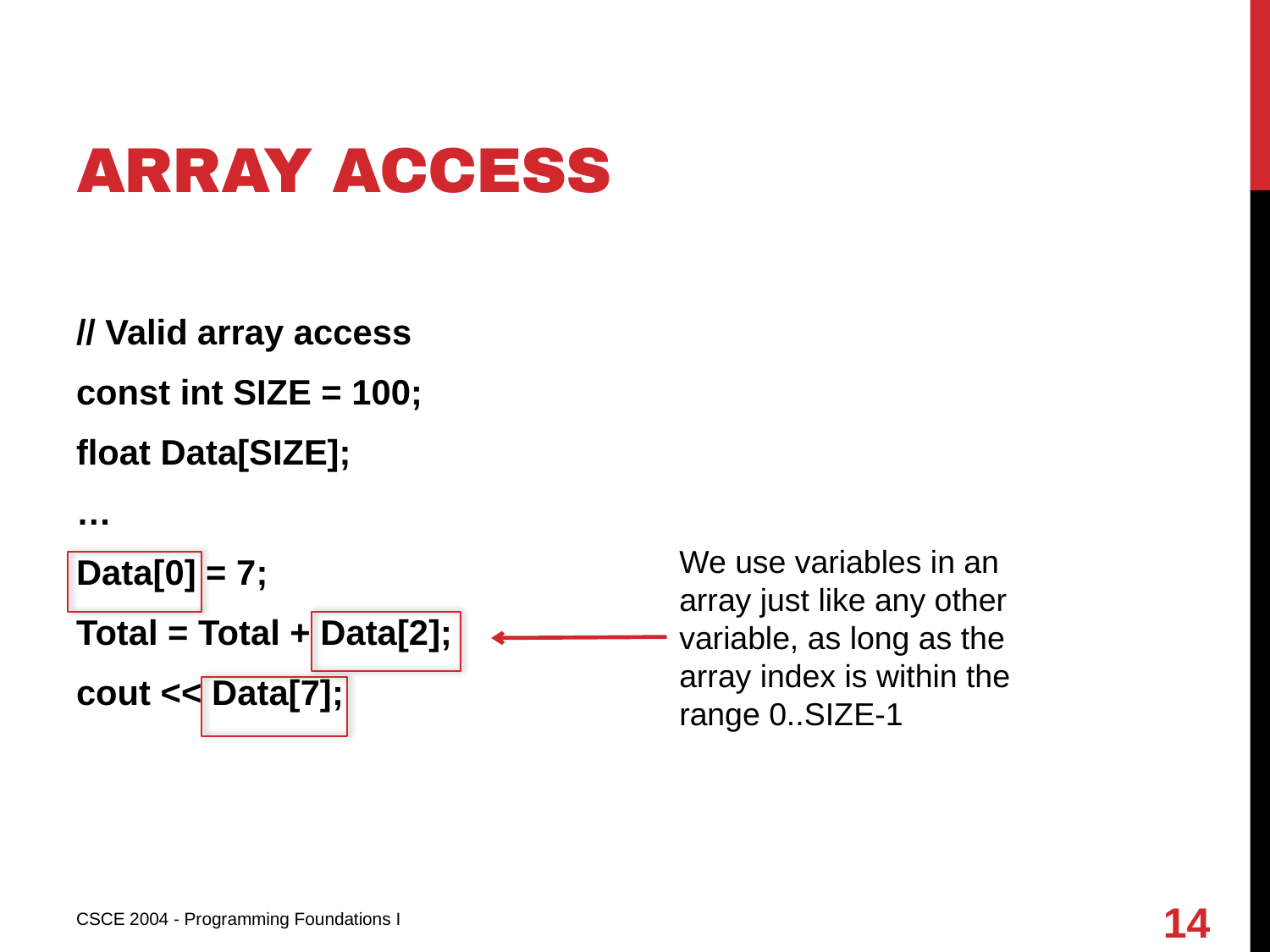

# Array access

// Valid array access
const int SIZE = 100;
float Data[SIZE];
…
Data[0] = 7;
Total = Total + Data[2];
cout << Data[7];

We use variables in an array just like any other variable, as long as the array index is within the range 0..SIZE-1

14
CSCE 2004 - Programming Foundations I